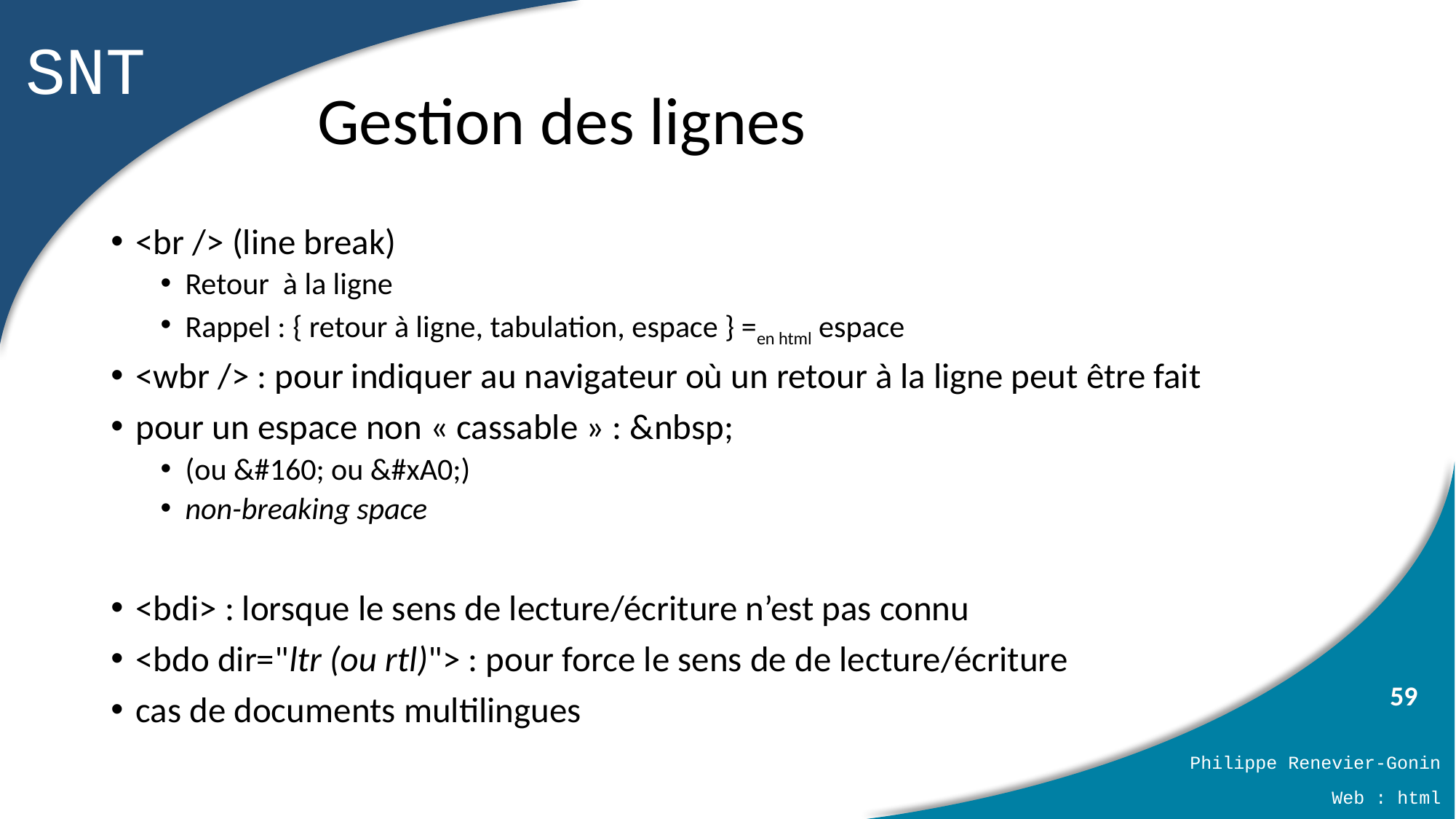

# Gestion des lignes
<br /> (line break)
Retour  à la ligne
Rappel : { retour à ligne, tabulation, espace } =en html espace
<wbr /> : pour indiquer au navigateur où un retour à la ligne peut être fait
pour un espace non « cassable » : &nbsp;
(ou &#160; ou &#xA0;)
non-breaking space

<bdi> : lorsque le sens de lecture/écriture n’est pas connu
<bdo dir="ltr (ou rtl)"> : pour force le sens de de lecture/écriture
cas de documents multilingues